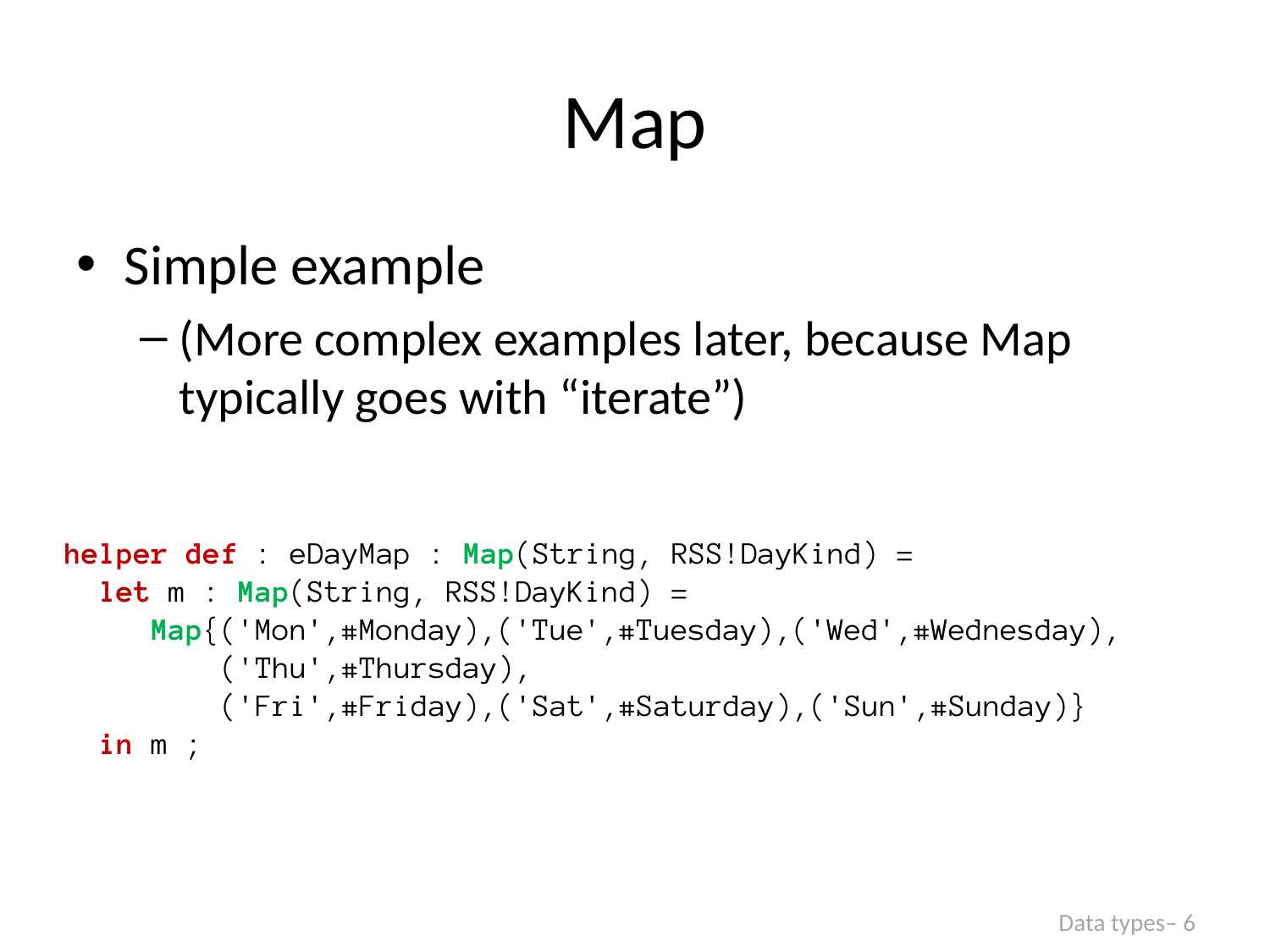

# Map
Simple example
(More complex examples later, because Map typically goes with “iterate”)

helper def : eDayMap : Map(String, RSS!DayKind) =
  let m : Map(String, RSS!DayKind) =
     Map{('Mon',#Monday),('Tue',#Tuesday),('Wed',#Wednesday),
         ('Thu',#Thursday),
         ('Fri',#Friday),('Sat',#Saturday),('Sun',#Sunday)}
  in m ;
Data types– 6